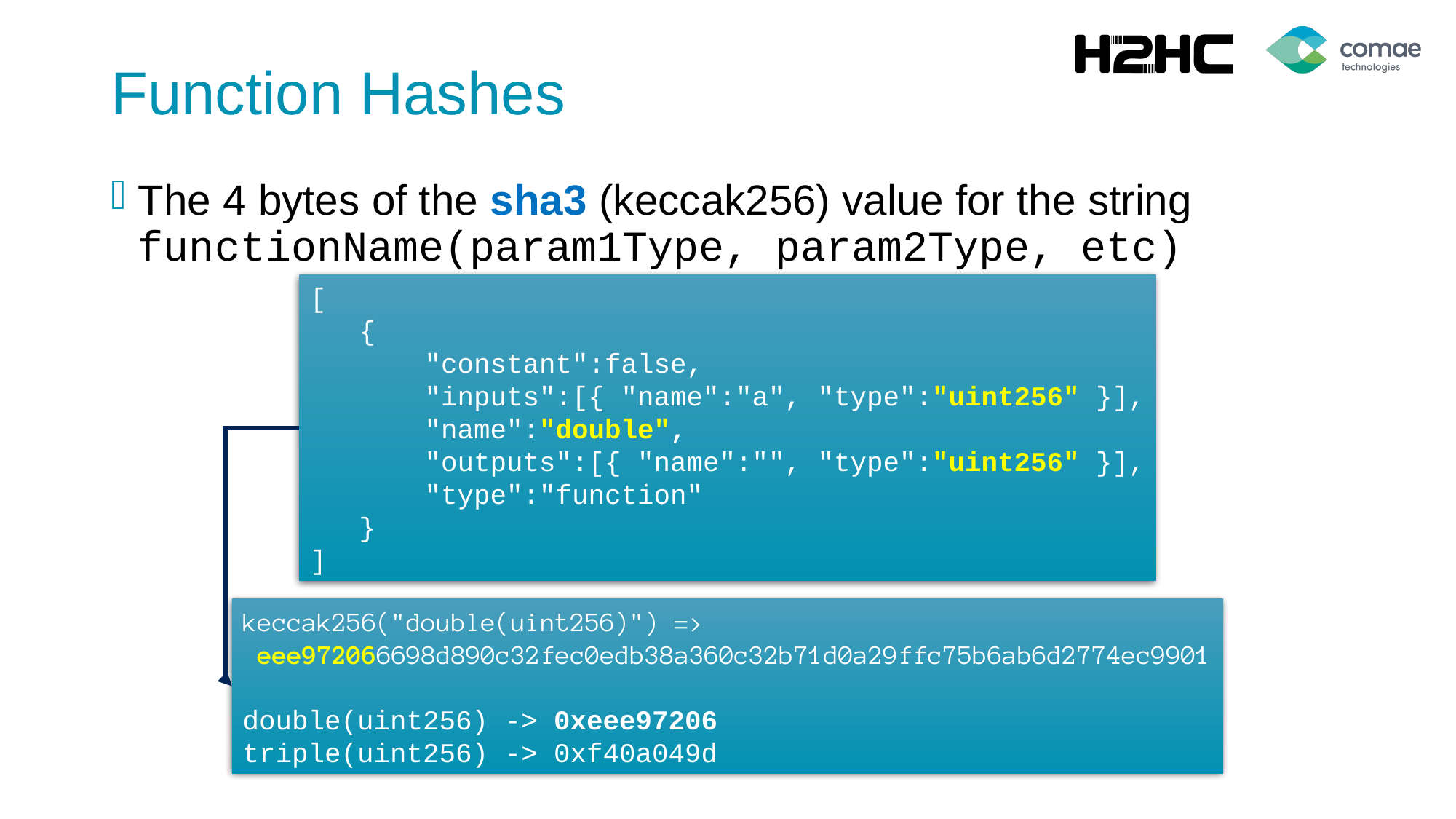

# Function Hashes
The 4 bytes of the sha3 (keccak256) value for the string functionName(param1Type, param2Type, etc)
[
   {
       "constant":false,
       "inputs":[{ "name":"a", "type":"uint256" }],
       "name":"double",
       "outputs":[{ "name":"", "type":"uint256" }],
       "type":"function"
   }
]
keccak256("double(uint256)") =>
 eee972066698d890c32fec0edb38a360c32b71d0a29ffc75b6ab6d2774ec9901
double(uint256) -> 0xeee97206
triple(uint256) -> 0xf40a049d